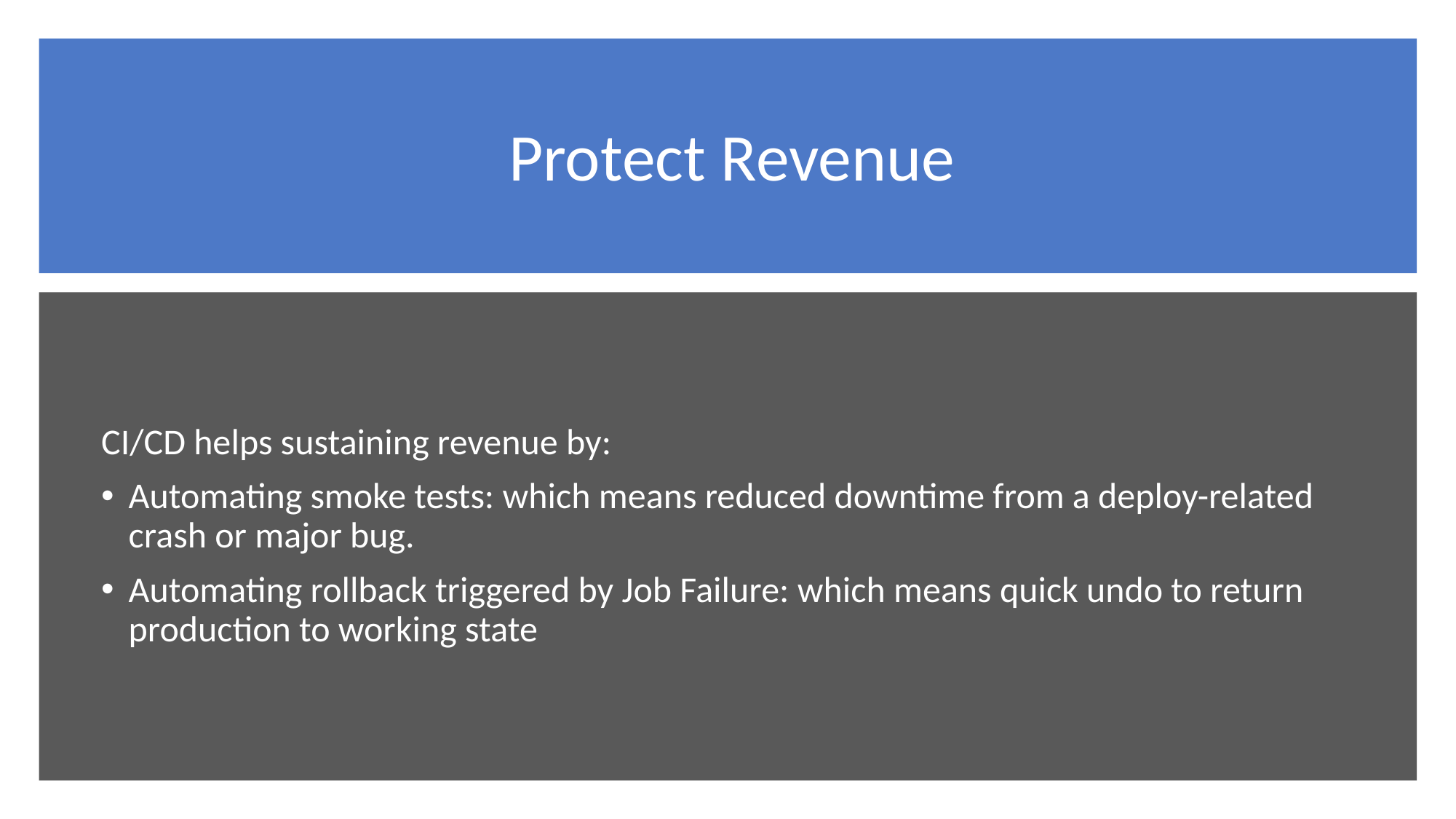

# Protect Revenue

CI/CD helps sustaining revenue by:
Automating smoke tests: which means reduced downtime from a deploy-related crash or major bug.
Automating rollback triggered by Job Failure: which means quick undo to return production to working state